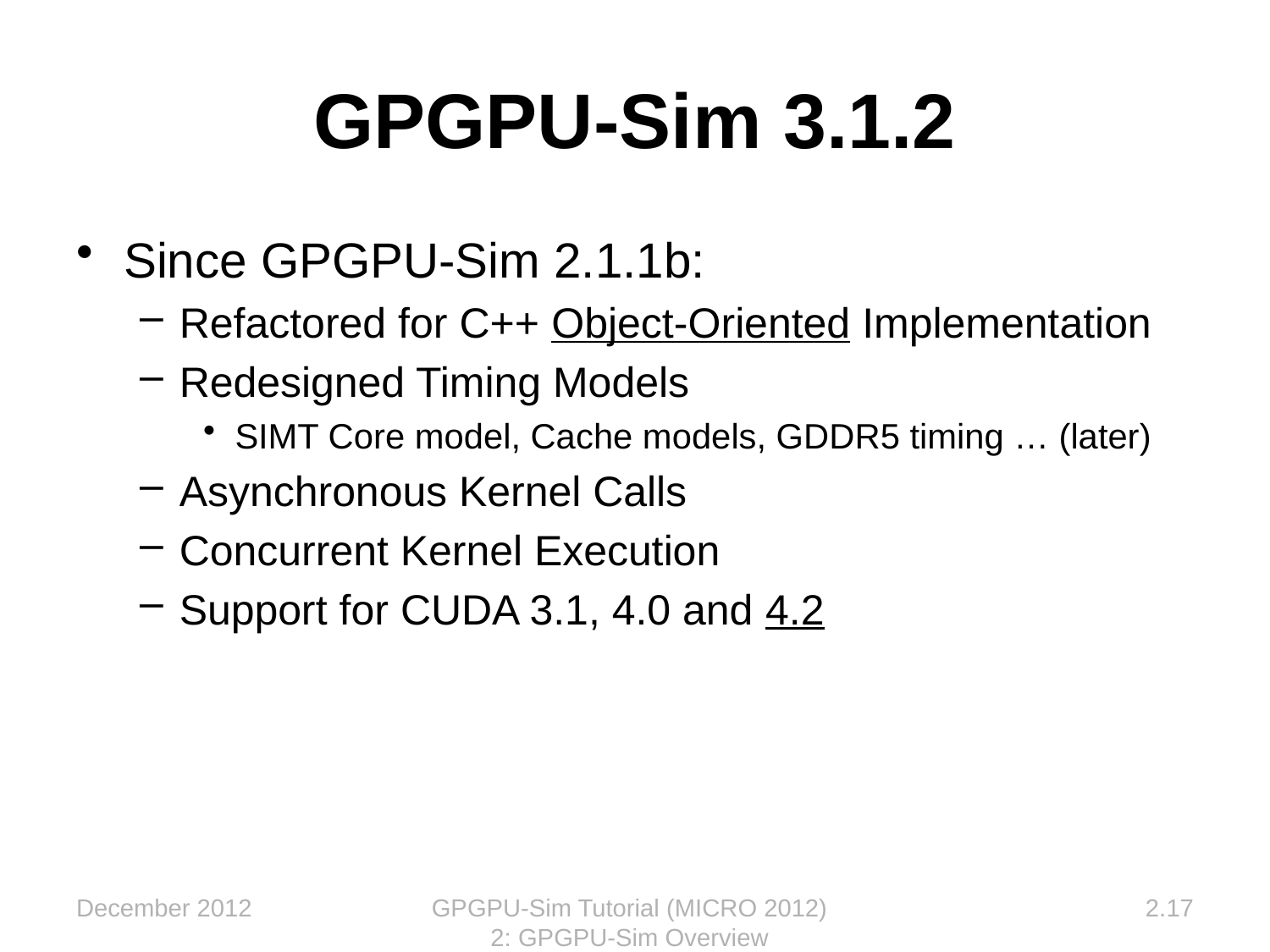

# GPGPU-Sim 3.1.2
Since GPGPU-Sim 2.1.1b:
Refactored for C++ Object-Oriented Implementation
Redesigned Timing Models
SIMT Core model, Cache models, GDDR5 timing … (later)
Asynchronous Kernel Calls
Concurrent Kernel Execution
Support for CUDA 3.1, 4.0 and 4.2

December 2012
GPGPU-Sim Tutorial (MICRO 2012) 2: GPGPU-Sim Overview
2.17